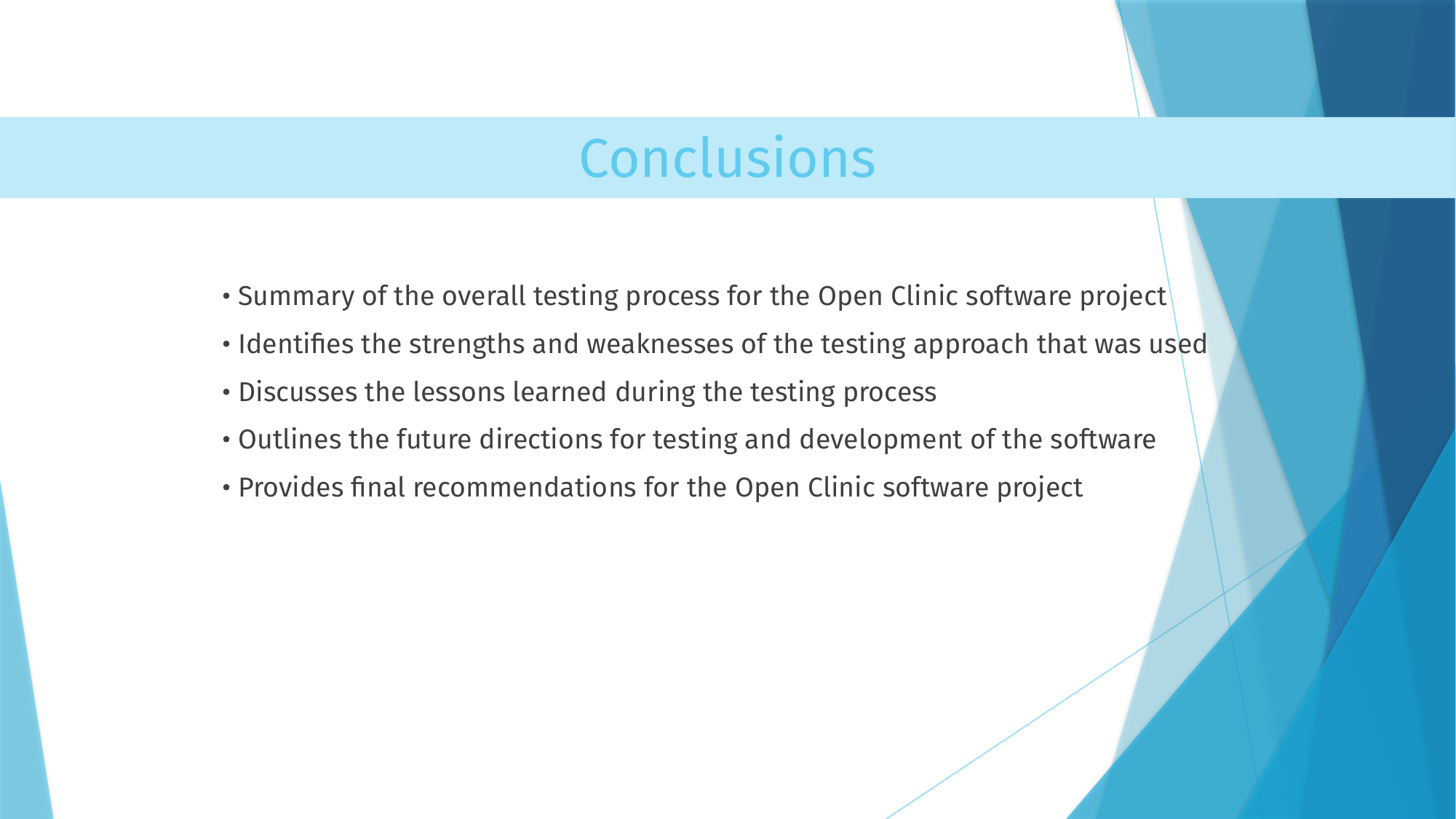

# Conclusions
• Summary of the overall testing process for the Open Clinic software project
• Identifies the strengths and weaknesses of the testing approach that was used
• Discusses the lessons learned during the testing process
• Outlines the future directions for testing and development of the software
• Provides final recommendations for the Open Clinic software project